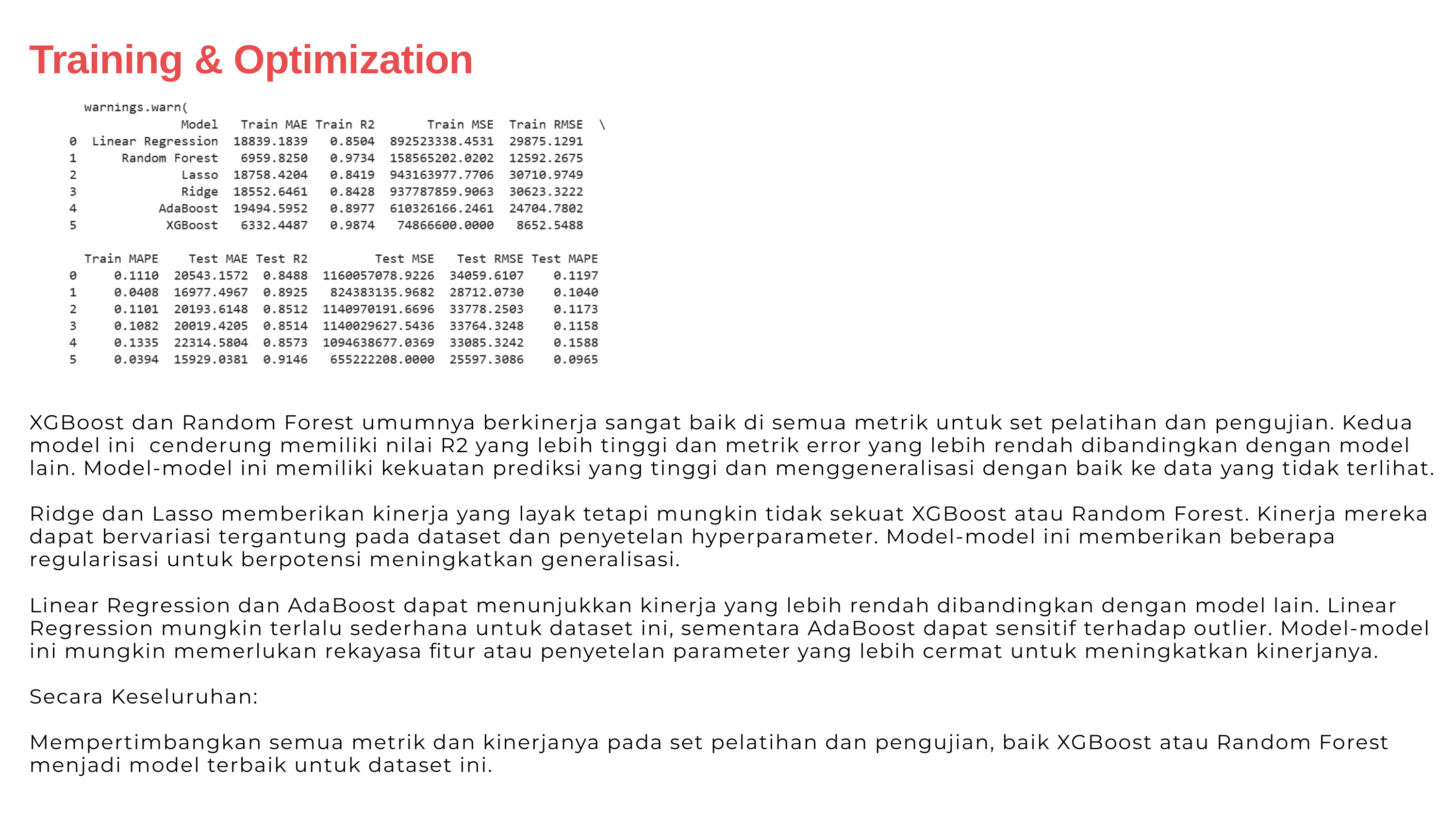

Training & Optimization

XGBoost dan Random Forest umumnya berkinerja sangat baik di semua metrik untuk set pelatihan dan pengujian. Kedua model ini  cenderung memiliki nilai R2 yang lebih tinggi dan metrik error yang lebih rendah dibandingkan dengan model lain. Model-model ini memiliki kekuatan prediksi yang tinggi dan menggeneralisasi dengan baik ke data yang tidak terlihat.

Ridge dan Lasso memberikan kinerja yang layak tetapi mungkin tidak sekuat XGBoost atau Random Forest. Kinerja mereka dapat bervariasi tergantung pada dataset dan penyetelan hyperparameter. Model-model ini memberikan beberapa regularisasi untuk berpotensi meningkatkan generalisasi.

Linear Regression dan AdaBoost dapat menunjukkan kinerja yang lebih rendah dibandingkan dengan model lain. Linear Regression mungkin terlalu sederhana untuk dataset ini, sementara AdaBoost dapat sensitif terhadap outlier. Model-model ini mungkin memerlukan rekayasa fitur atau penyetelan parameter yang lebih cermat untuk meningkatkan kinerjanya.

Secara Keseluruhan:

Mempertimbangkan semua metrik dan kinerjanya pada set pelatihan dan pengujian, baik XGBoost atau Random Forest  menjadi model terbaik untuk dataset ini.